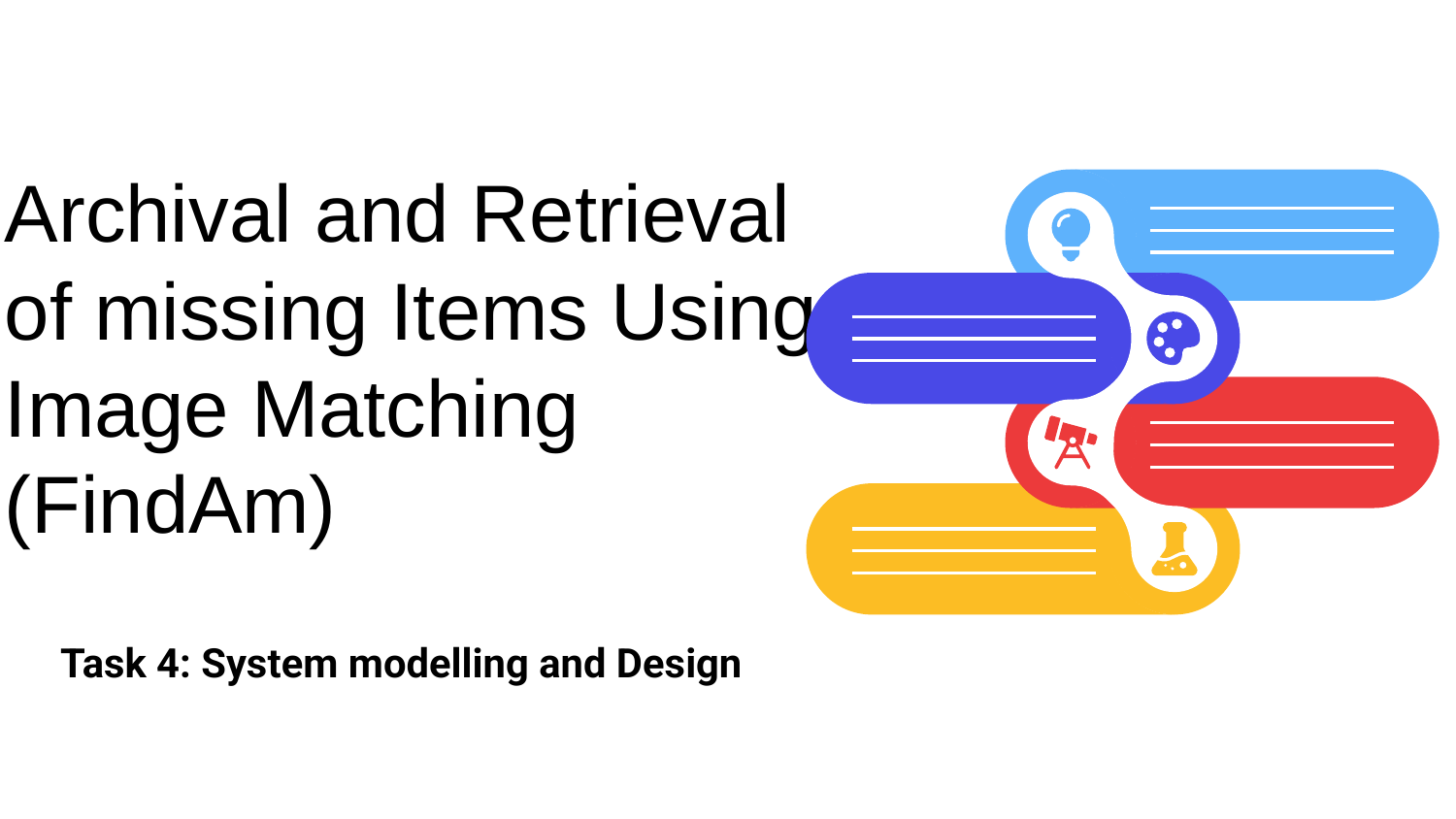

# Archival and Retrieval of missing Items Using Image Matching (FindAm)
Task 4: System modelling and Design